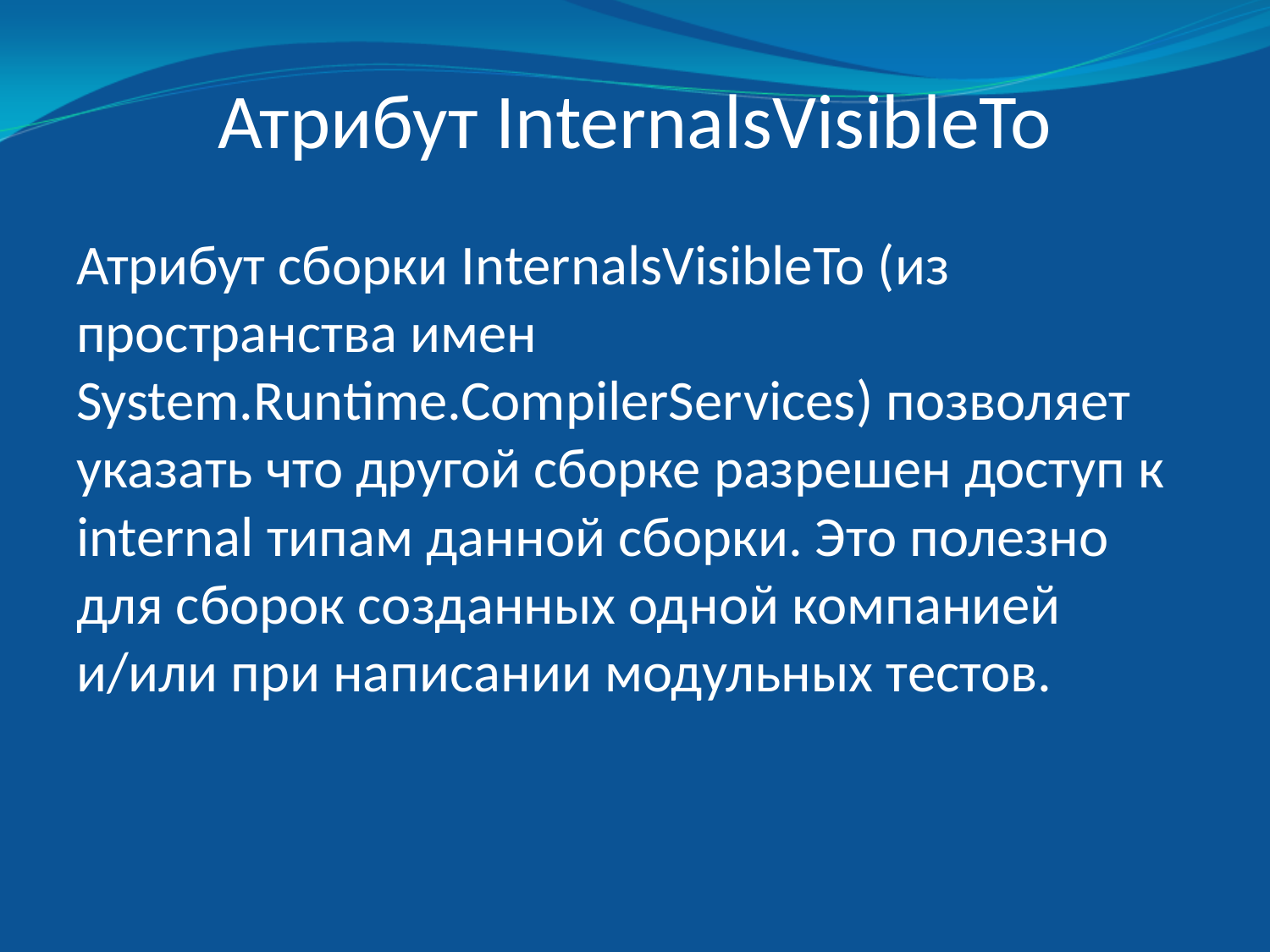

# Атрибут InternalsVisibleTo
Атрибут сборки InternalsVisibleTo (из пространства имен System.Runtime.CompilerServices) позволяет указать что другой сборке разрешен доступ к internal типам данной сборки. Это полезно для сборок созданных одной компанией и/или при написании модульных тестов.